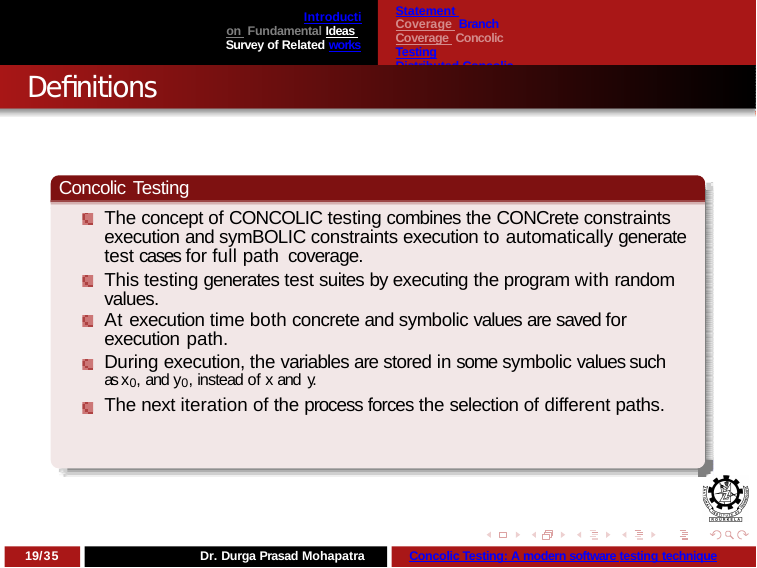

Statement Coverage  Branch Coverage  Concolic Testing
Distributed Concolic Testing
Introduction  Fundamental Ideas  Survey of Related works
Definitions

Concolic Testing
The concept of CONCOLIC testing combines the CONCrete constraints  execution and symBOLIC constraints execution to automatically generate  test cases for full path coverage.
This testing generates test suites by executing the program with random  values.
At execution time both concrete and symbolic values are saved for  execution path.
During execution, the variables are stored in some symbolic values such  as x0, and y0, instead of x and y.
The next iteration of the process forces the selection of different paths.

19/35
Dr. Durga Prasad Mohapatra
Concolic Testing: A modern software testing technique